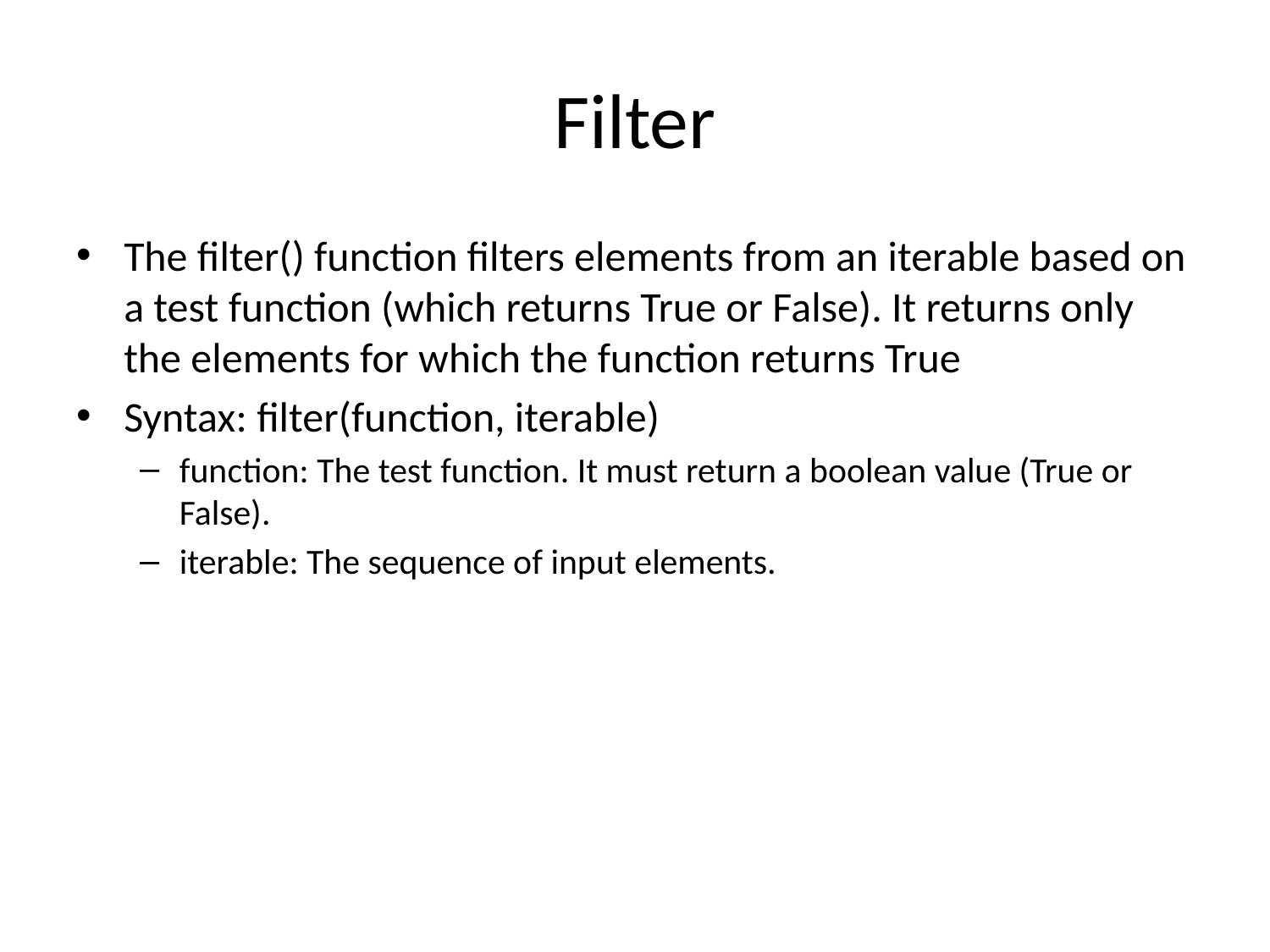

# Filter
The filter() function filters elements from an iterable based on a test function (which returns True or False). It returns only the elements for which the function returns True
Syntax: filter(function, iterable)
function: The test function. It must return a boolean value (True or False).
iterable: The sequence of input elements.